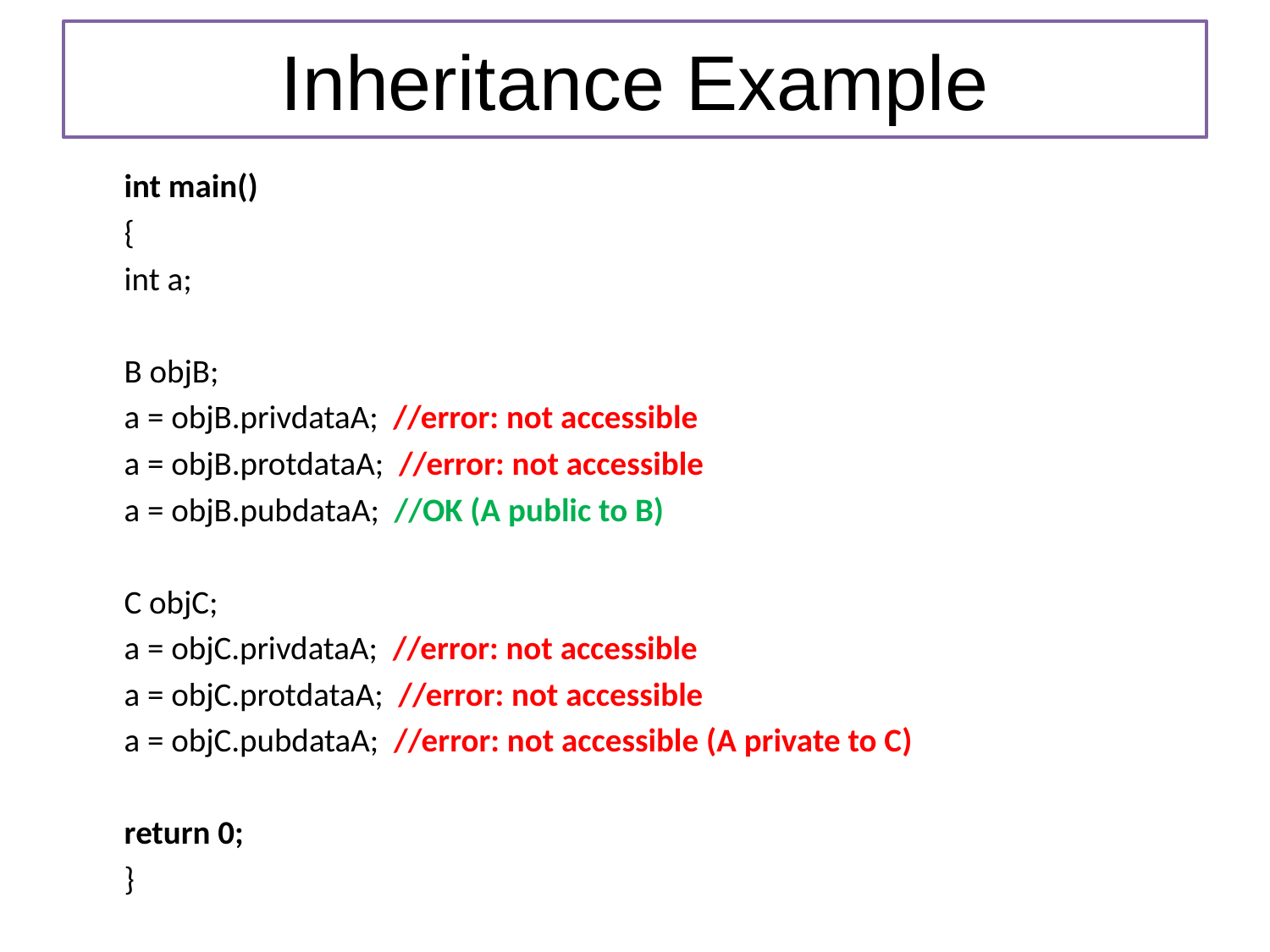

# Inheritance Example
int main()
{
int a;

B objB;
a = objB.privdataA;  //error: not accessible
a = objB.protdataA;  //error: not accessible
a = objB.pubdataA;  //OK (A public to B)

C objC;
a = objC.privdataA;  //error: not accessible
a = objC.protdataA;  //error: not accessible
a = objC.pubdataA;  //error: not accessible (A private to C)

return 0;
}